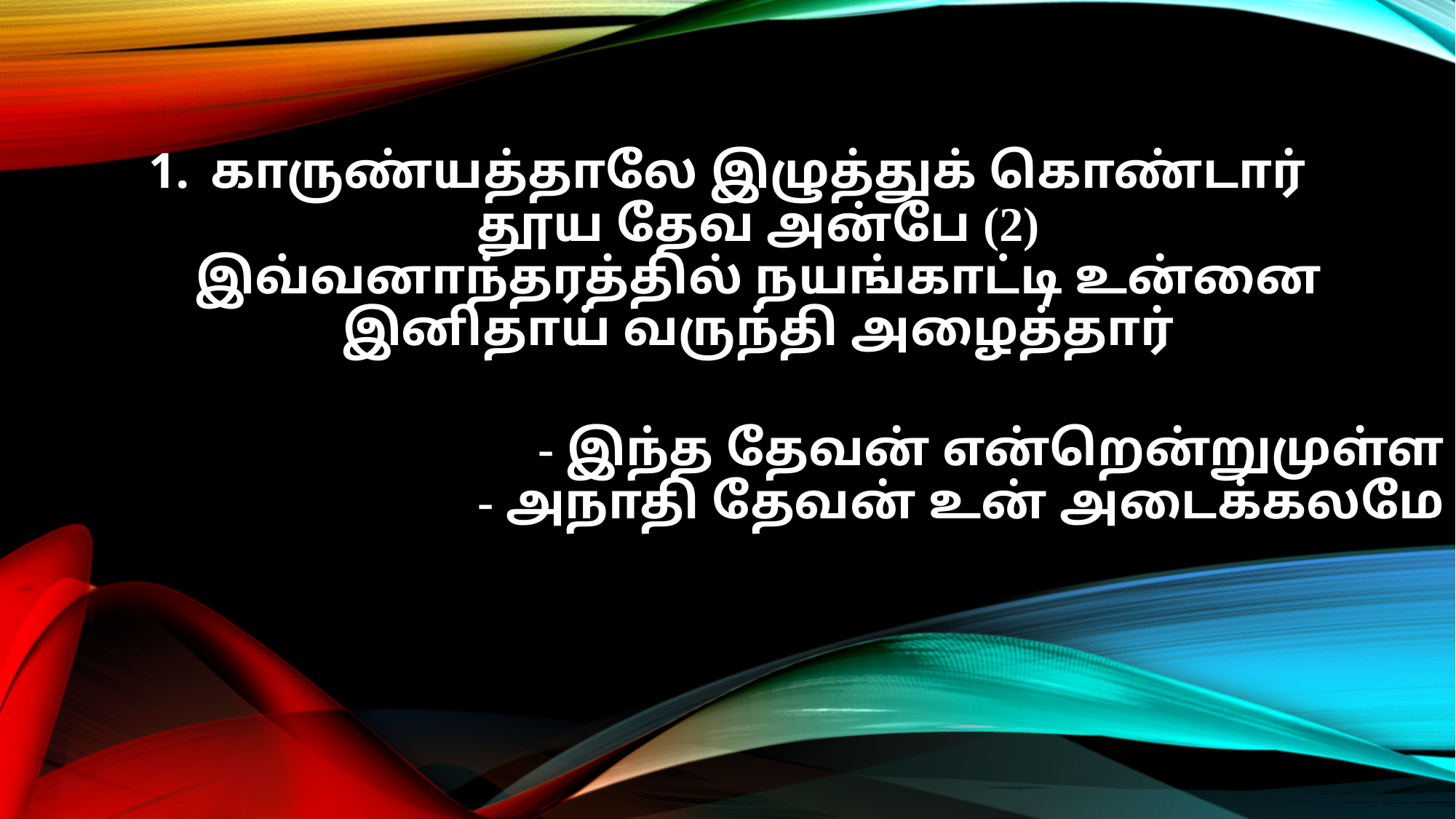

காருண்யத்தாலே இழுத்துக் கொண்டார்
தூய தேவ அன்பே (2)
இவ்வனாந்தரத்தில் நயங்காட்டி உன்னை
இனிதாய் வருந்தி அழைத்தார்
- இந்த தேவன் என்றென்றுமுள்ள
- அநாதி தேவன் உன் அடைக்கலமே